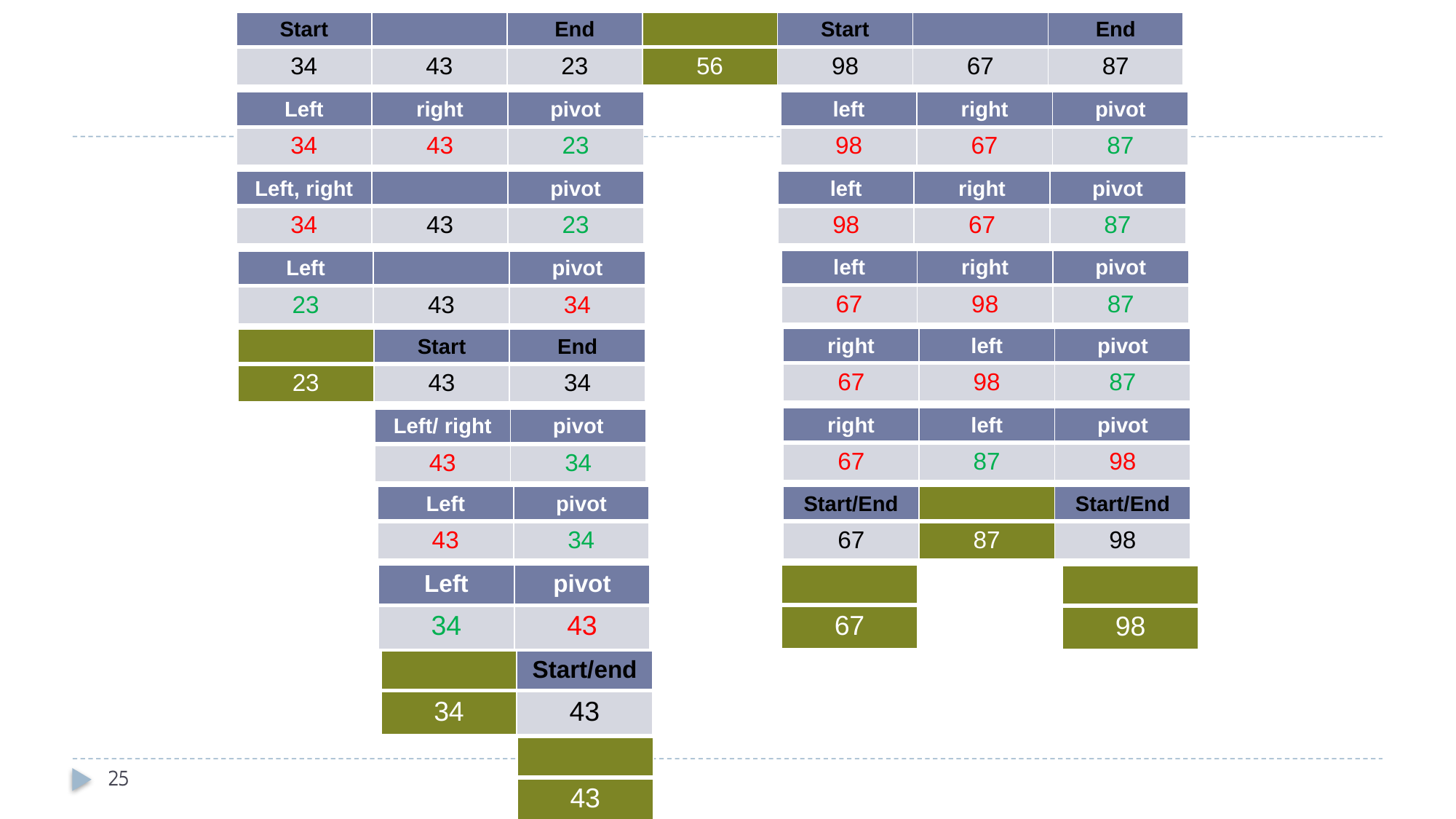

| Start |  | End |  | Start |  | End |
| --- | --- | --- | --- | --- | --- | --- |
| 34 | 43 | 23 | 56 | 98 | 67 | 87 |
| Left | right | pivot |
| --- | --- | --- |
| 34 | 43 | 23 |
| left | right | pivot |
| --- | --- | --- |
| 98 | 67 | 87 |
| left | right | pivot |
| --- | --- | --- |
| 98 | 67 | 87 |
| Left, right |  | pivot |
| --- | --- | --- |
| 34 | 43 | 23 |
| left | right | pivot |
| --- | --- | --- |
| 67 | 98 | 87 |
| Left |  | pivot |
| --- | --- | --- |
| 23 | 43 | 34 |
| right | left | pivot |
| --- | --- | --- |
| 67 | 98 | 87 |
|  | Start | End |
| --- | --- | --- |
| 23 | 43 | 34 |
| right | left | pivot |
| --- | --- | --- |
| 67 | 87 | 98 |
| Left/ right | pivot |
| --- | --- |
| 43 | 34 |
| Start/End |  | Start/End |
| --- | --- | --- |
| 67 | 87 | 98 |
| Left | pivot |
| --- | --- |
| 43 | 34 |
|  |
| --- |
| 67 |
| Left | pivot |
| --- | --- |
| 34 | 43 |
|  |
| --- |
| 98 |
|  | Start/end |
| --- | --- |
| 34 | 43 |
|  |
| --- |
| 43 |
25
| 23 | 34 | 43 | 56 | 67 | 87 | 98 |
| --- | --- | --- | --- | --- | --- | --- |
|  |
| --- |
| 43 |